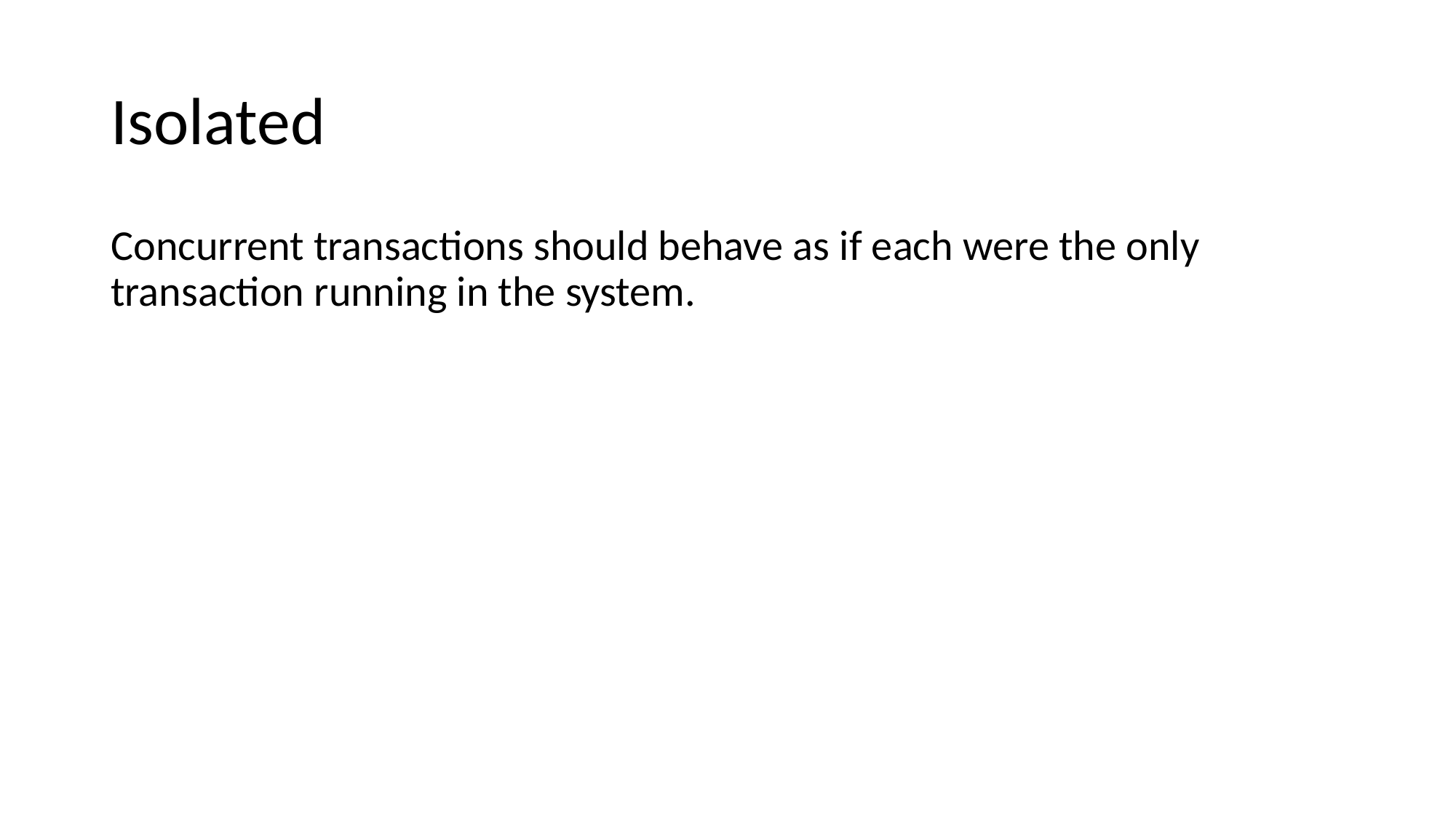

# Isolated
Concurrent transactions should behave as if each were the only transaction running in the system.